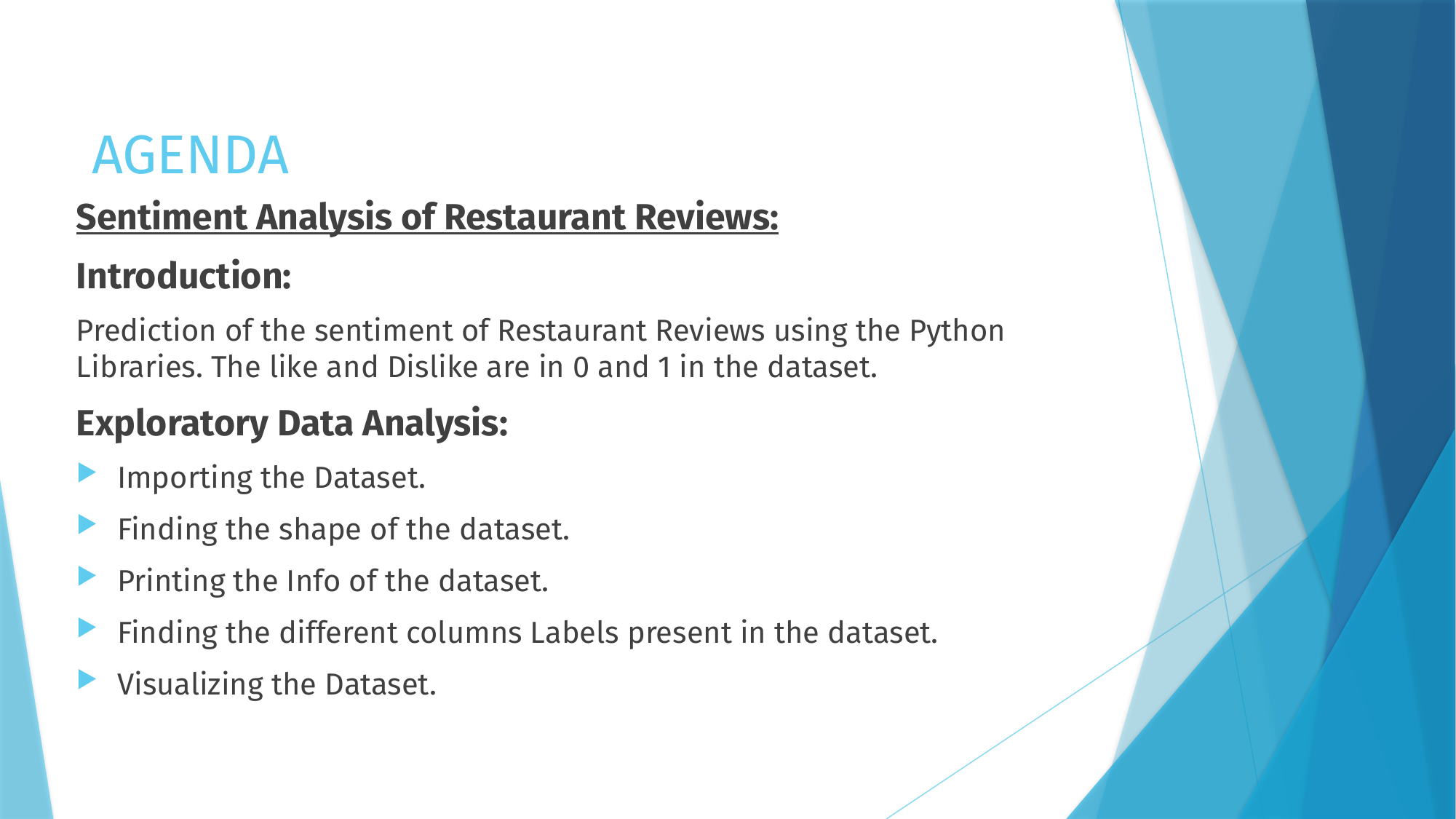

# AGENDA
Sentiment Analysis of Restaurant Reviews:
Introduction:
Prediction of the sentiment of Restaurant Reviews using the Python Libraries. The like and Dislike are in 0 and 1 in the dataset.
Exploratory Data Analysis:
Importing the Dataset.
Finding the shape of the dataset.
Printing the Info of the dataset.
Finding the different columns Labels present in the dataset.
Visualizing the Dataset.